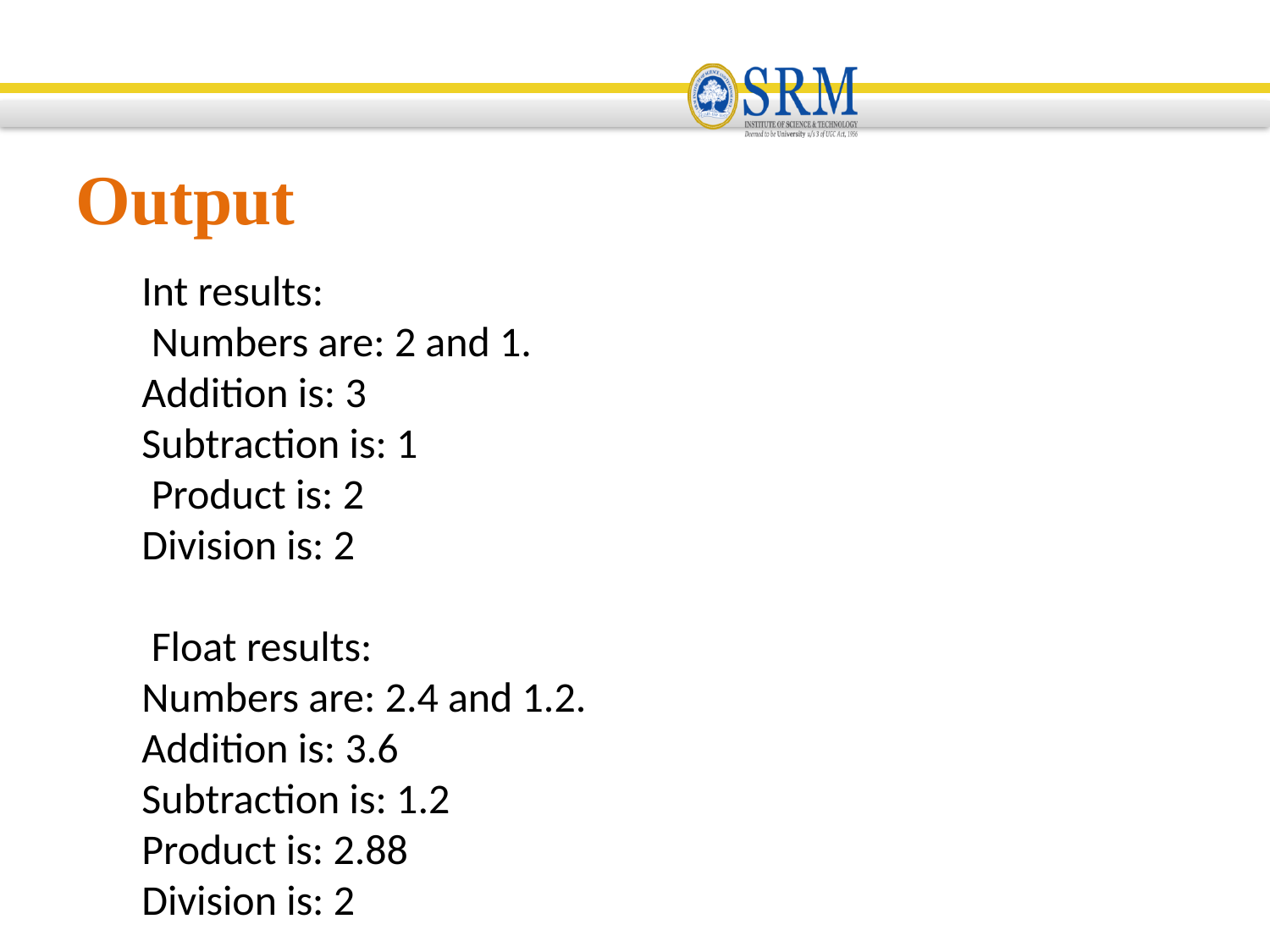

Output
Int results:
 Numbers are: 2 and 1.
Addition is: 3
Subtraction is: 1
 Product is: 2
Division is: 2

 Float results:
Numbers are: 2.4 and 1.2.
Addition is: 3.6
Subtraction is: 1.2
Product is: 2.88
Division is: 2